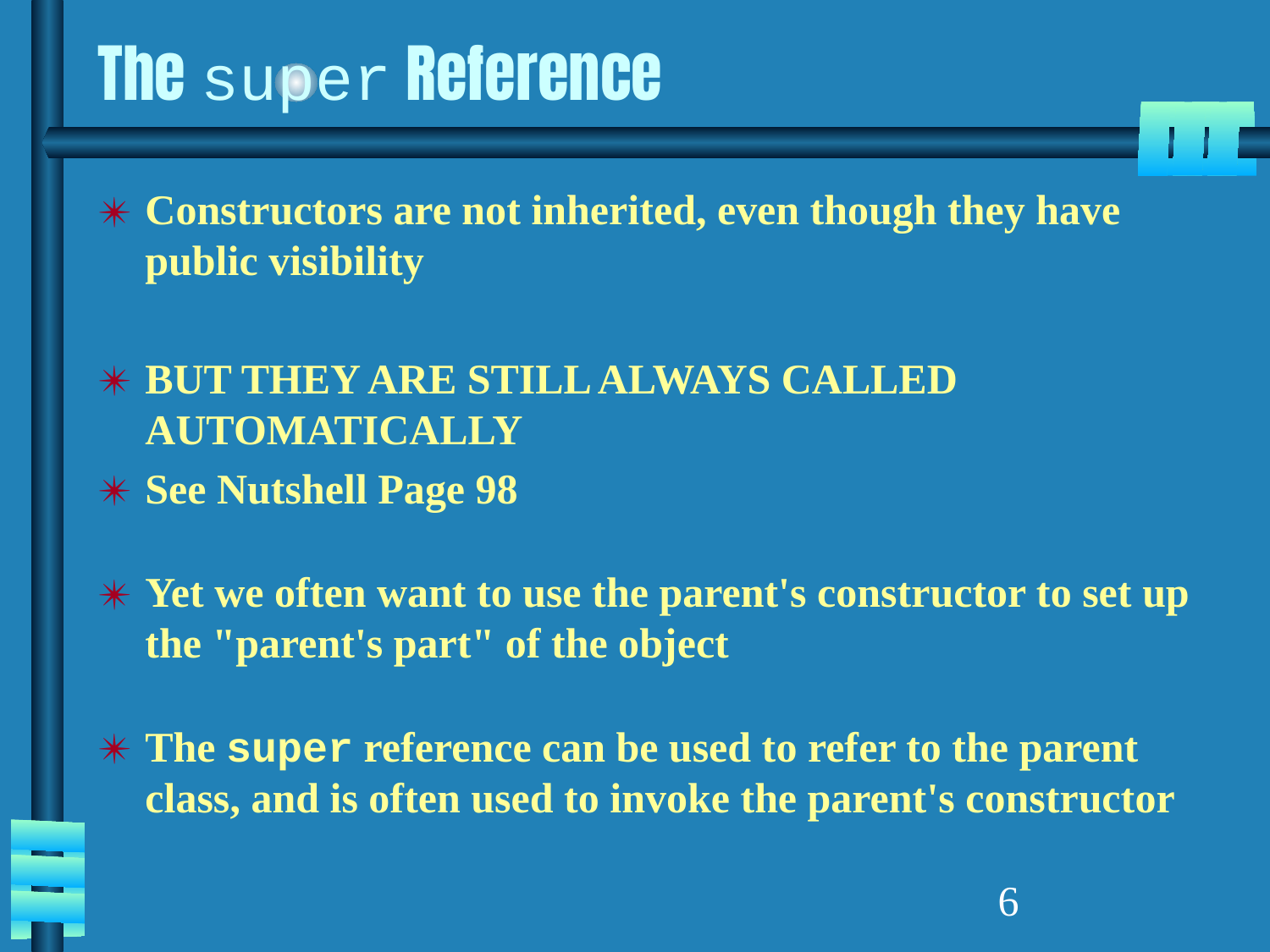

# The super Reference
Constructors are not inherited, even though they have public visibility

BUT THEY ARE STILL ALWAYS CALLED AUTOMATICALLY
See Nutshell Page 98

Yet we often want to use the parent's constructor to set up the "parent's part" of the object

The super reference can be used to refer to the parent class, and is often used to invoke the parent's constructor

6